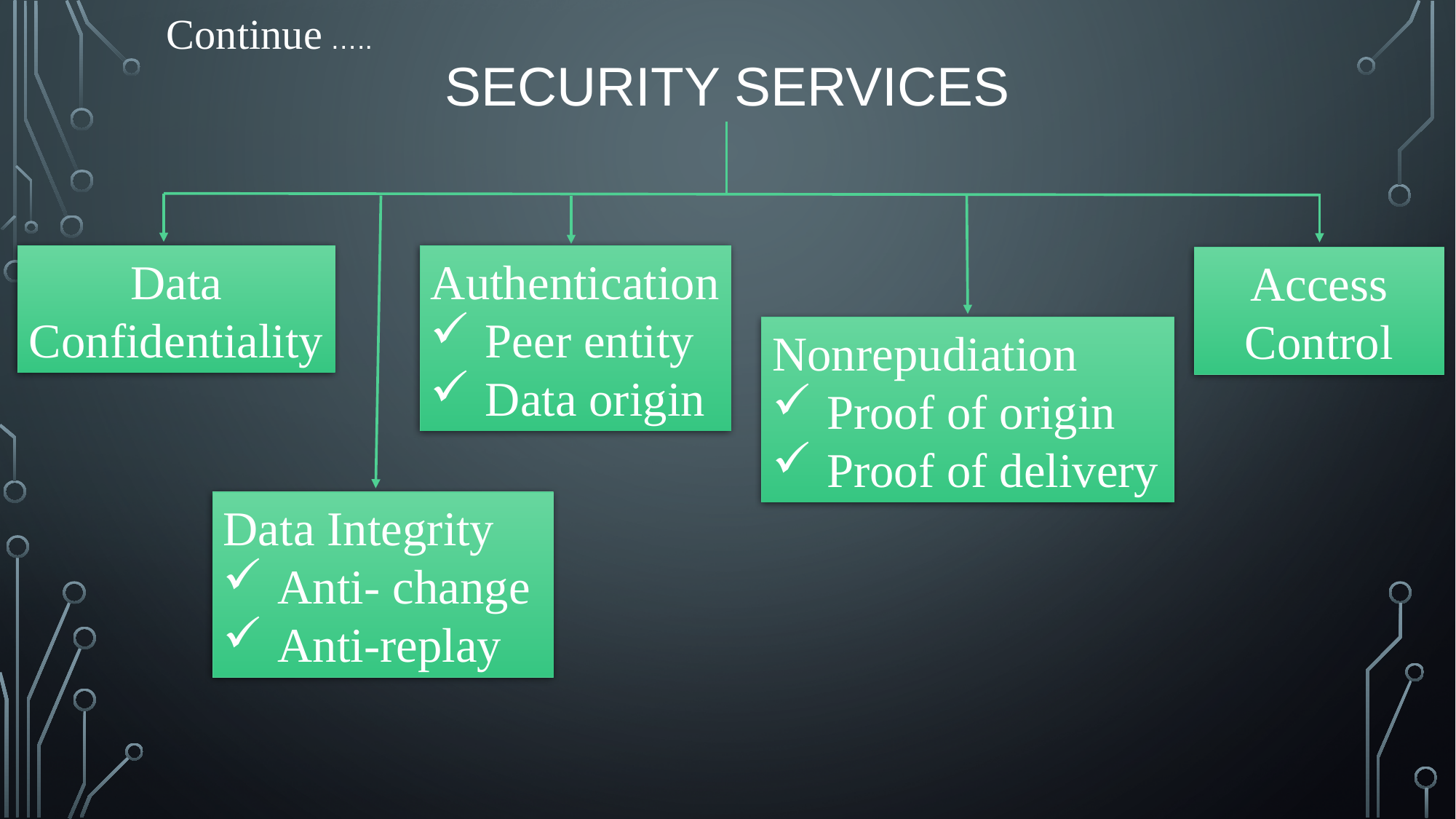

# Security Services
Continue …..
Data Confidentiality
Authentication
Peer entity
Data origin
Access Control
Nonrepudiation
Proof of origin
Proof of delivery
Data Integrity
Anti- change
Anti-replay